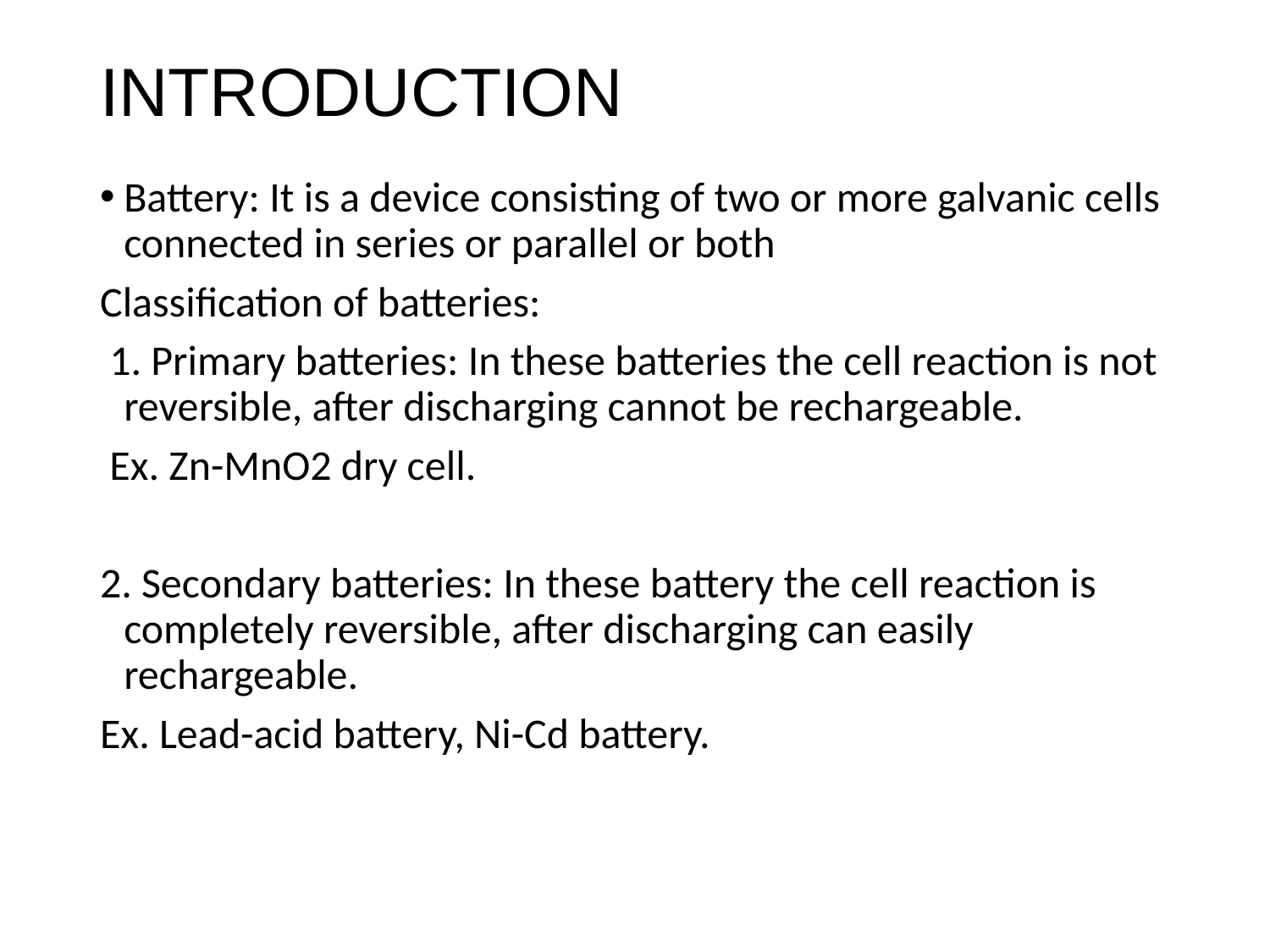

# INTRODUCTION
Battery: It is a device consisting of two or more galvanic cells connected in series or parallel or both
Classification of batteries:
 1. Primary batteries: In these batteries the cell reaction is not reversible, after discharging cannot be rechargeable.
 Ex. Zn-MnO2 dry cell.

2. Secondary batteries: In these battery the cell reaction is completely reversible, after discharging can easily rechargeable.
Ex. Lead-acid battery, Ni-Cd battery.